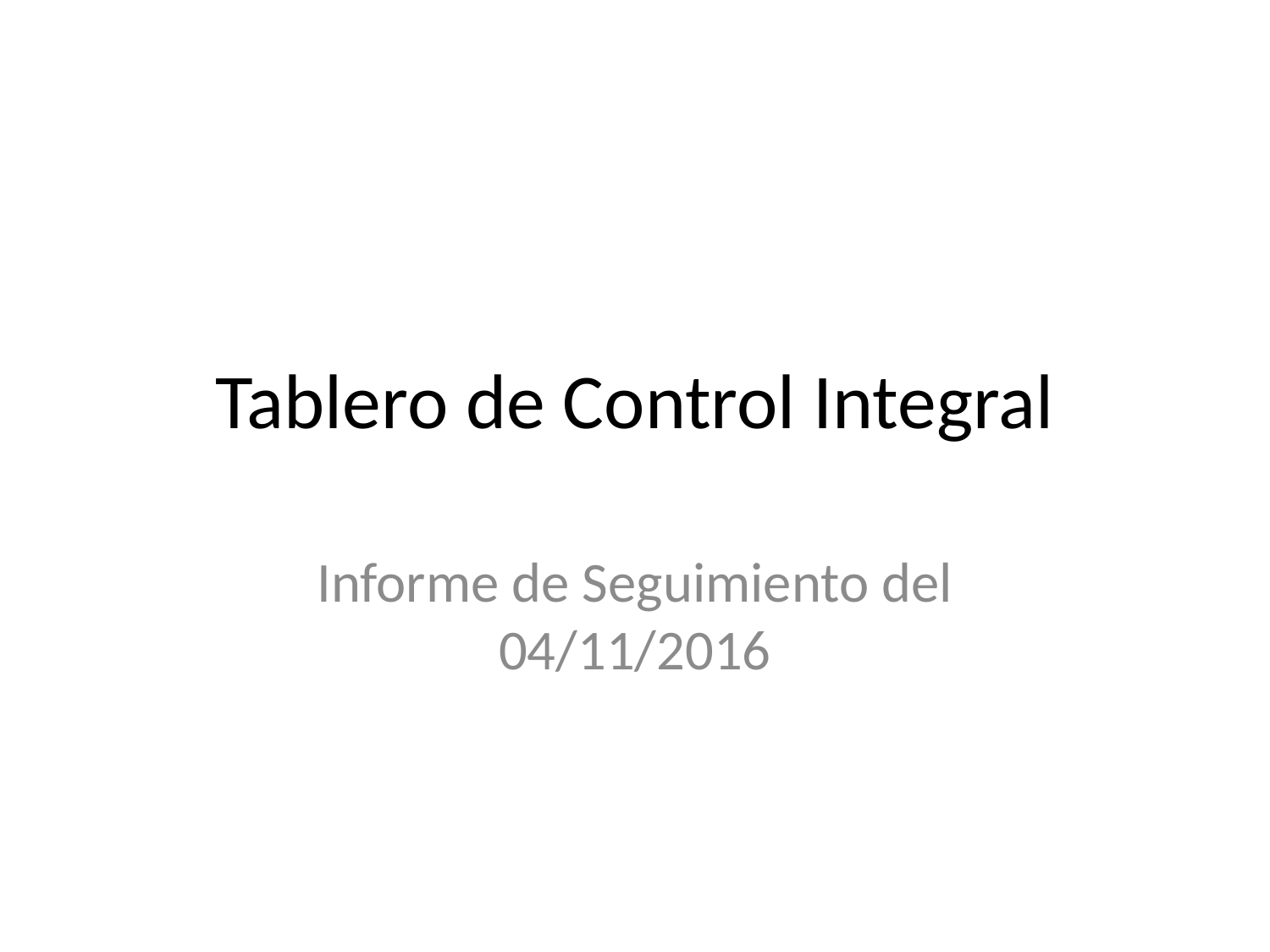

# Tablero de Control Integral
Informe de Seguimiento del 04/11/2016